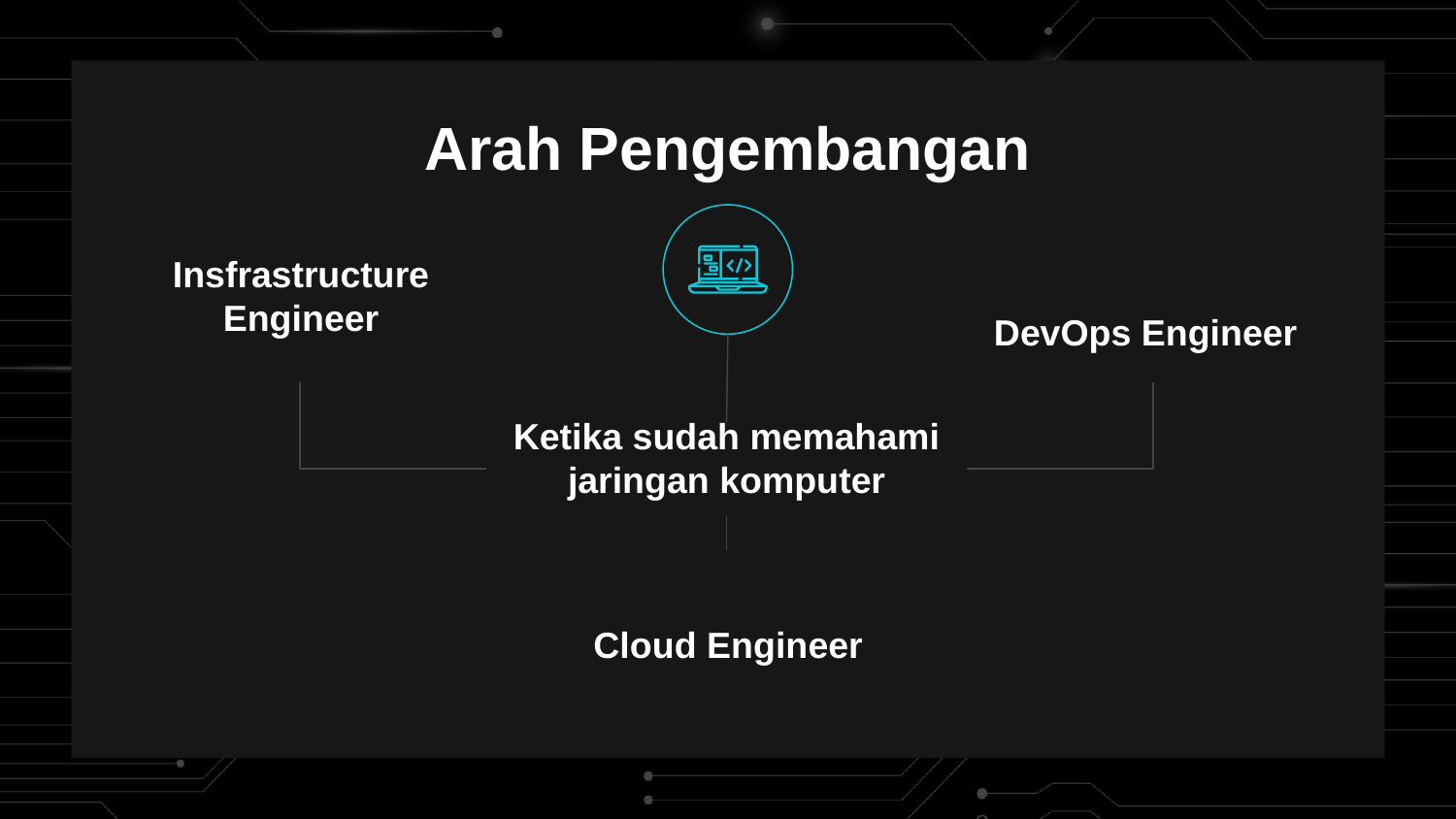

# Arah Pengembangan

Insfrastructure Engineer
DevOps Engineer
Ketika sudah memahami jaringan komputer
Cloud Engineer